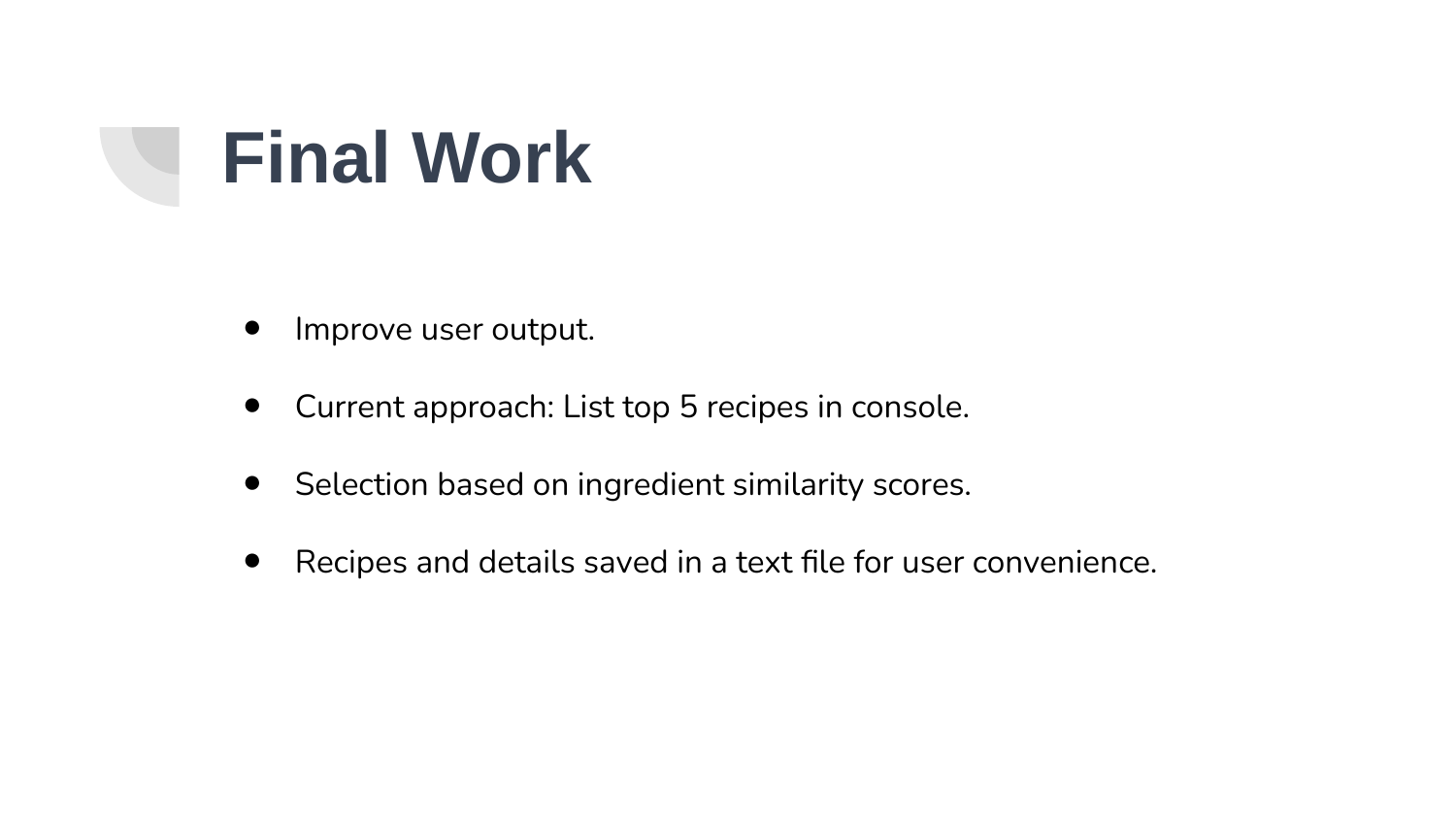

# Final Work
Improve user output.
Current approach: List top 5 recipes in console.
Selection based on ingredient similarity scores.
Recipes and details saved in a text file for user convenience.